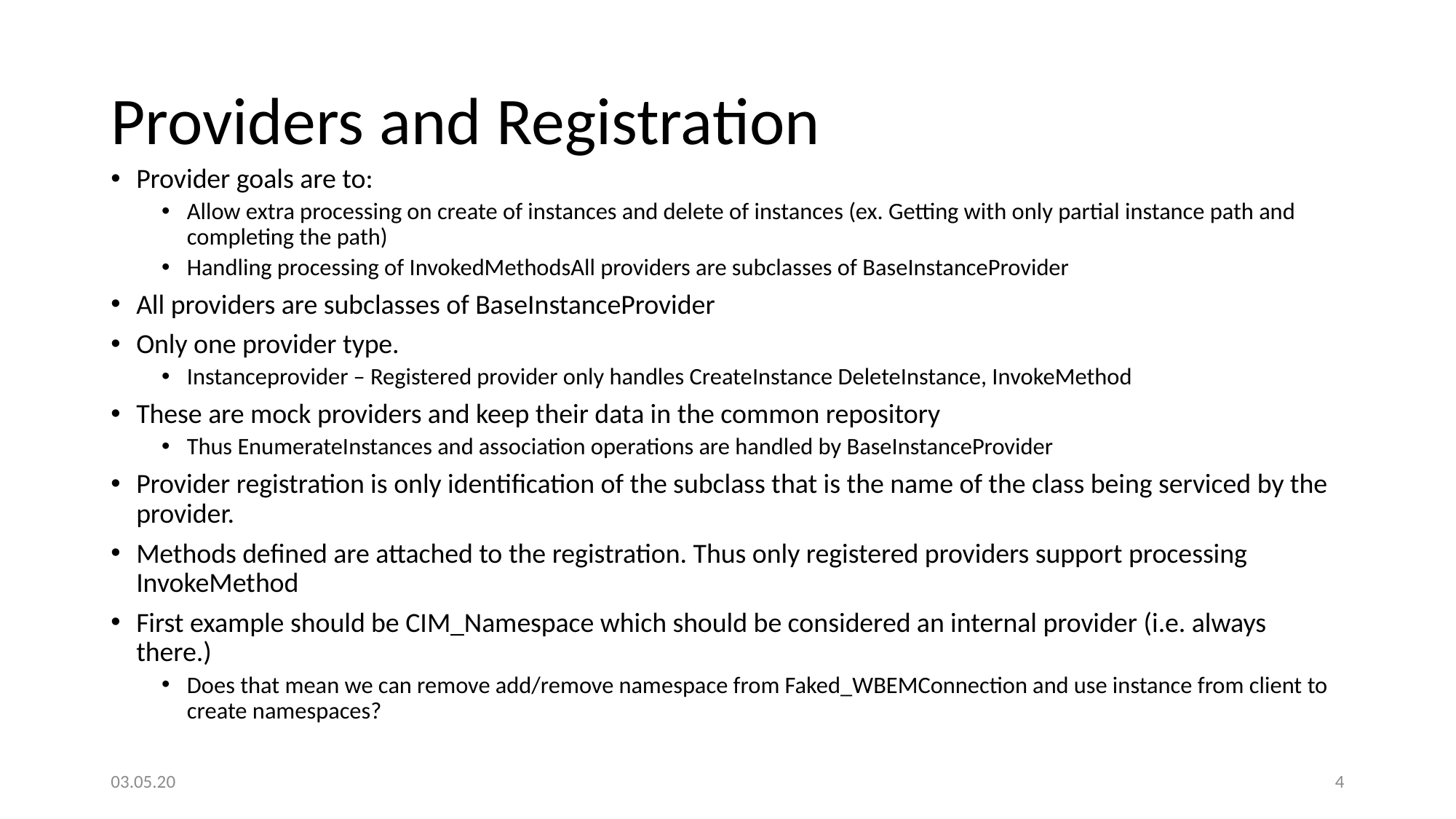

# Providers and Registration
Provider goals are to:
Allow extra processing on create of instances and delete of instances (ex. Getting with only partial instance path and completing the path)
Handling processing of InvokedMethodsAll providers are subclasses of BaseInstanceProvider
All providers are subclasses of BaseInstanceProvider
Only one provider type.
Instanceprovider – Registered provider only handles CreateInstance DeleteInstance, InvokeMethod
These are mock providers and keep their data in the common repository
Thus EnumerateInstances and association operations are handled by BaseInstanceProvider
Provider registration is only identification of the subclass that is the name of the class being serviced by the provider.
Methods defined are attached to the registration. Thus only registered providers support processing InvokeMethod
First example should be CIM_Namespace which should be considered an internal provider (i.e. always there.)
Does that mean we can remove add/remove namespace from Faked_WBEMConnection and use instance from client to create namespaces?
03.05.20
4